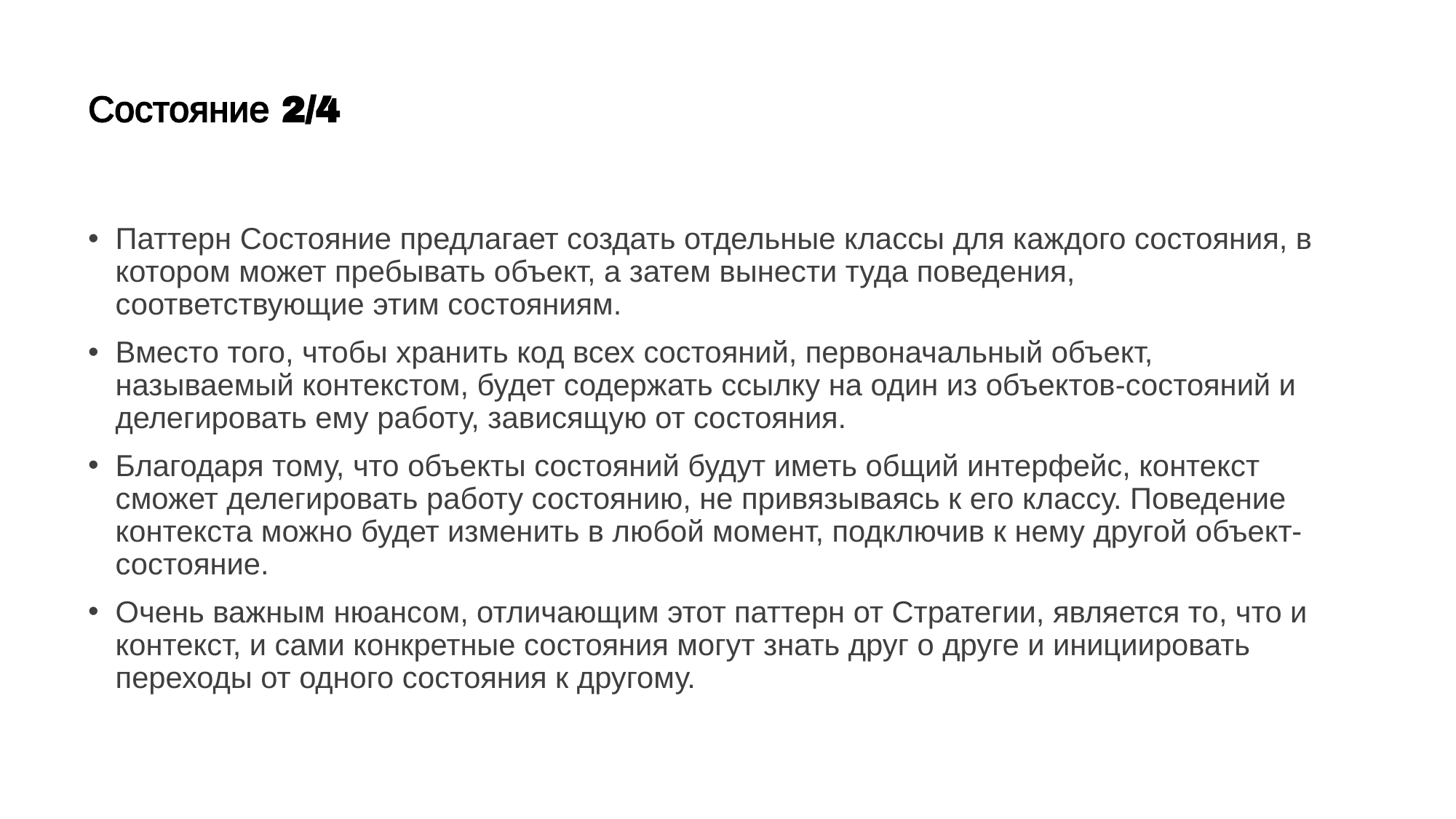

# Состояние 2/4
Паттерн Состояние предлагает создать отдельные классы для каждого состояния, в котором может пребывать объект, а затем вынести туда поведения, соответствующие этим состояниям.
Вместо того, чтобы хранить код всех состояний, первоначальный объект, называемый контекстом, будет содержать ссылку на один из объектов-состояний и делегировать ему работу, зависящую от состояния.
Благодаря тому, что объекты состояний будут иметь общий интерфейс, контекст сможет делегировать работу состоянию, не привязываясь к его классу. Поведение контекста можно будет изменить в любой момент, подключив к нему другой объект-состояние.
Очень важным нюансом, отличающим этот паттерн от Стратегии, является то, что и контекст, и сами конкретные состояния могут знать друг о друге и инициировать переходы от одного состояния к другому.